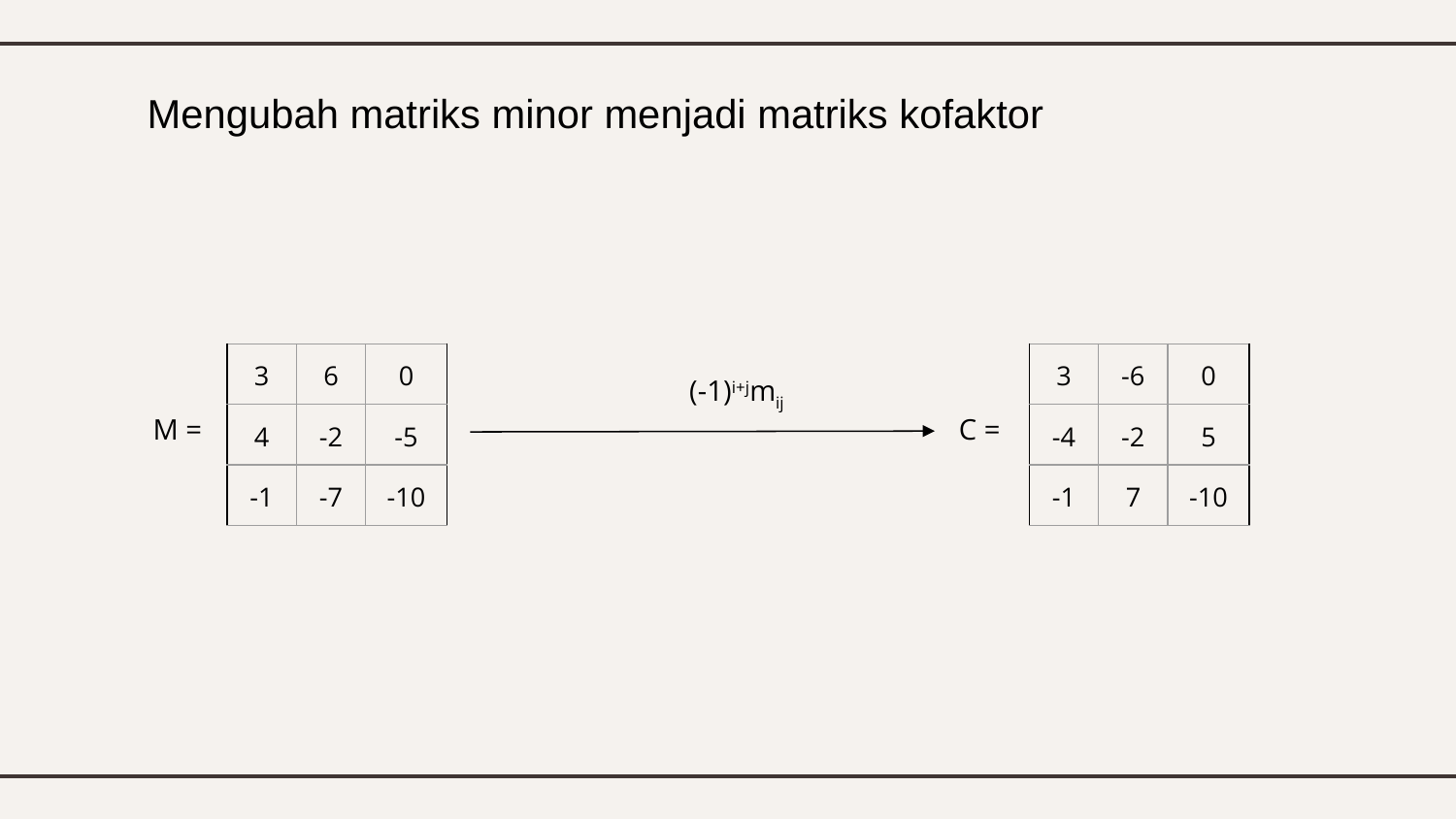

Mengubah matriks minor menjadi matriks kofaktor
| 3 | 6 | 0 |
| --- | --- | --- |
| 4 | -2 | -5 |
| -1 | -7 | -10 |
| 3 | -6 | 0 |
| --- | --- | --- |
| -4 | -2 | 5 |
| -1 | 7 | -10 |
(-1)i+jmij
M =
C =